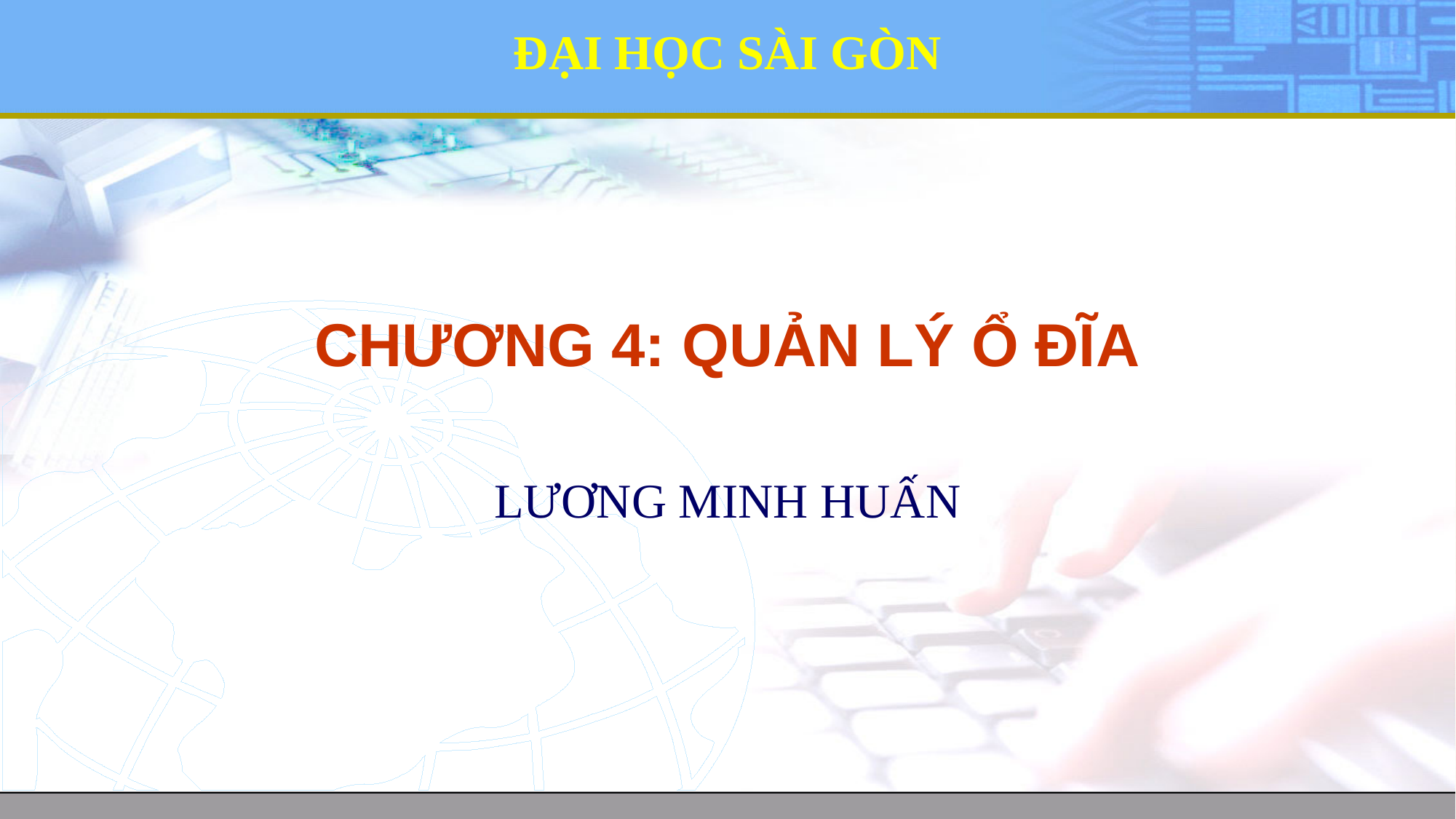

# CHƯƠNG 4: QUẢN LÝ Ổ ĐĨA
LƯƠNG MINH HUẤN